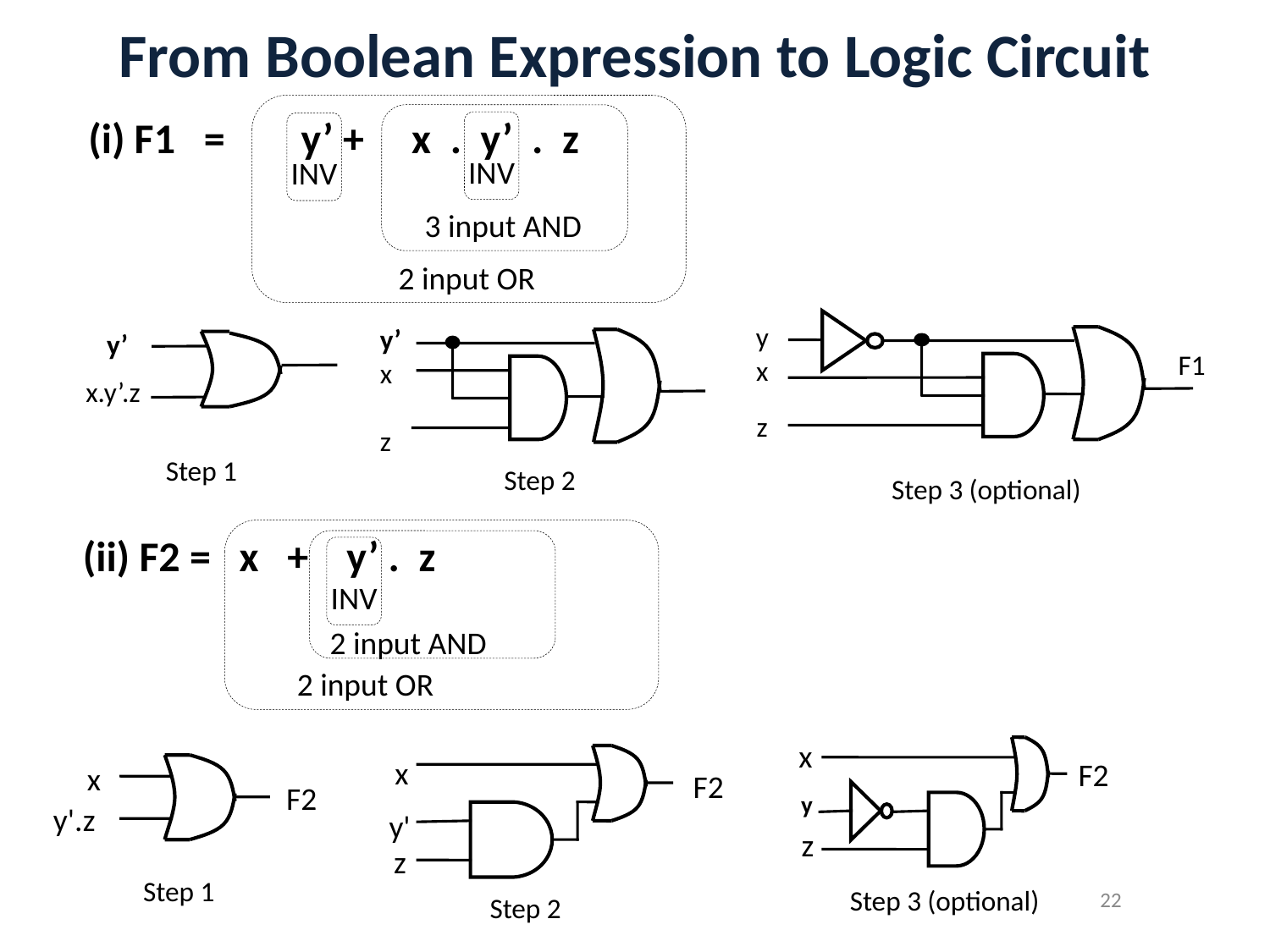

# From Boolean Expression to Logic Circuit

(i) F1   =        y’ +     x  .  y’  .  z

INV
INV
3 input AND
2 input OR
y
x

z

Step 3 (optional)
F1
y’x

z

Step 2
y’

x.y’.z
Step 1

(ii) F2 =   x   +    y’ .  z

INV
2 input AND
2 input OR
x

F2

y

z

Step 3 (optional)

x
F2

y'

z

Step 2
x

F2

y'.z

Step 1
22